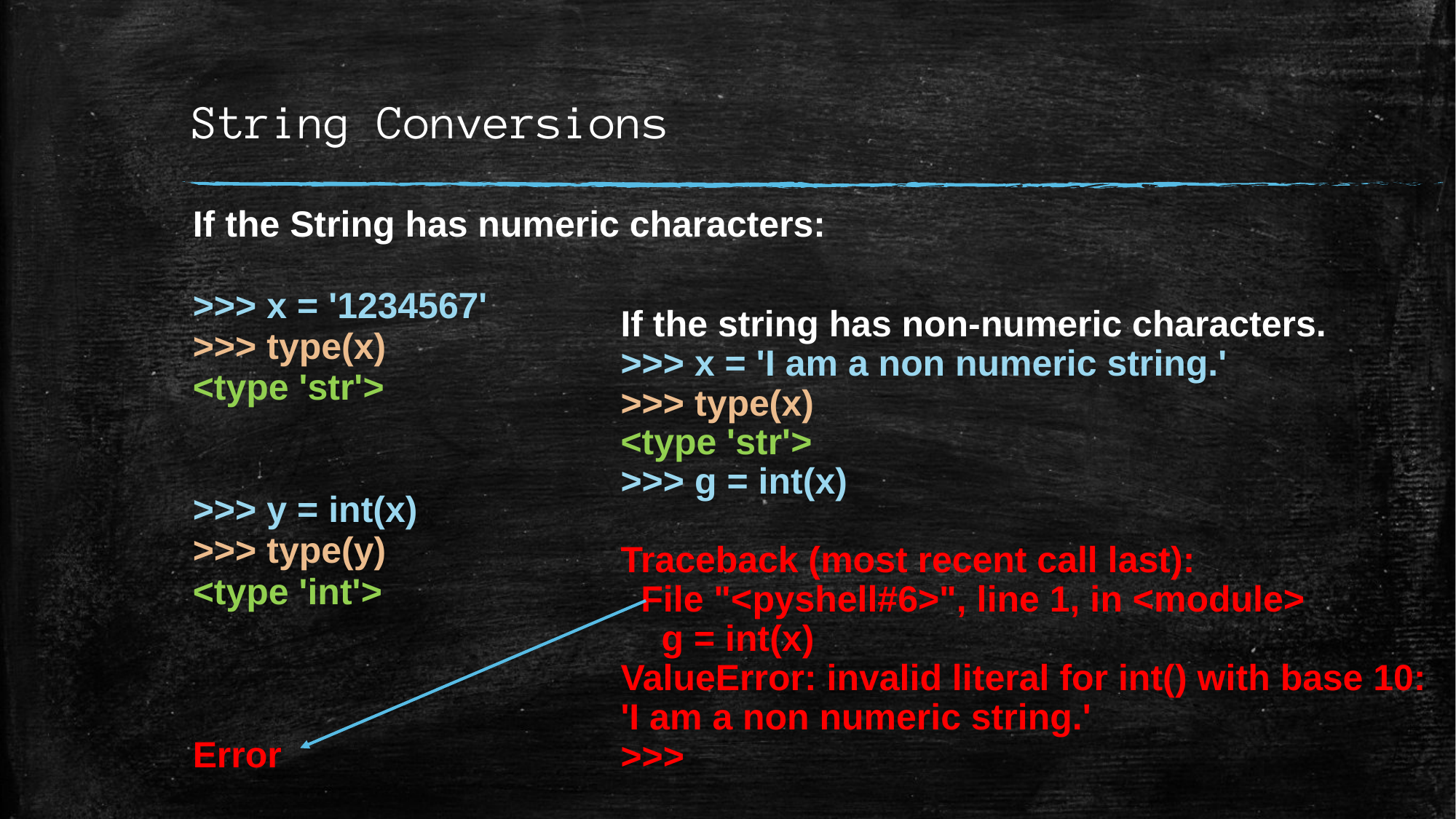

# String Conversions
If the String has numeric characters:

>>> x = '1234567'
>>> type(x)
<type 'str'>

>>> y = int(x)
>>> type(y)
<type 'int'>

Error
If the string has non-numeric characters.
>>> x = 'I am a non numeric string.'
>>> type(x)
<type 'str'>
>>> g = int(x)

Traceback (most recent call last):
  File "<pyshell#6>", line 1, in <module>
    g = int(x)
ValueError: invalid literal for int() with base 10:
'I am a non numeric string.'
>>>